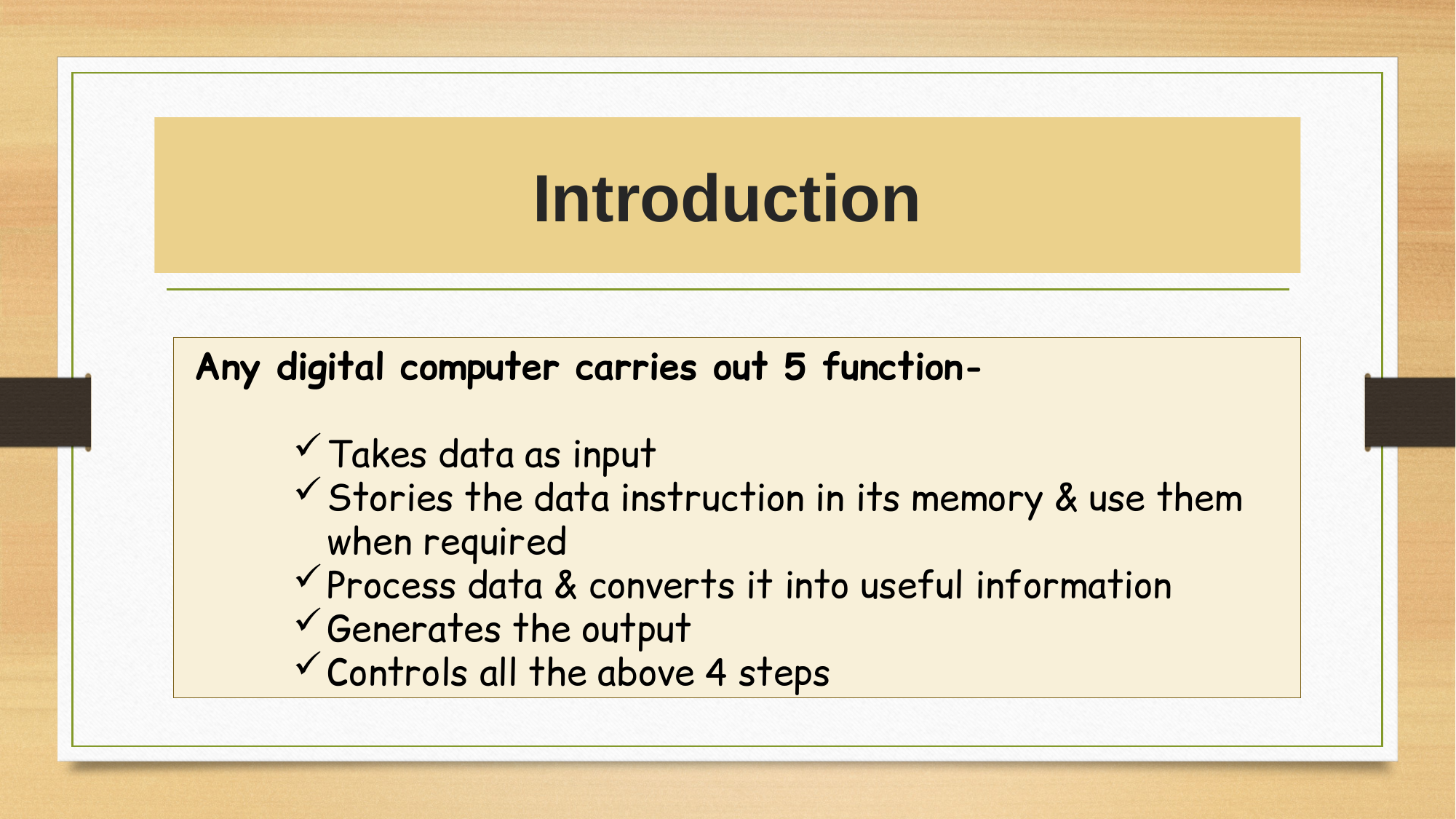

# Introduction
 Any digital computer carries out 5 function-

Takes data as input
Stories the data instruction in its memory & use them when required
Process data & converts it into useful information
Generates the output
Controls all the above 4 steps